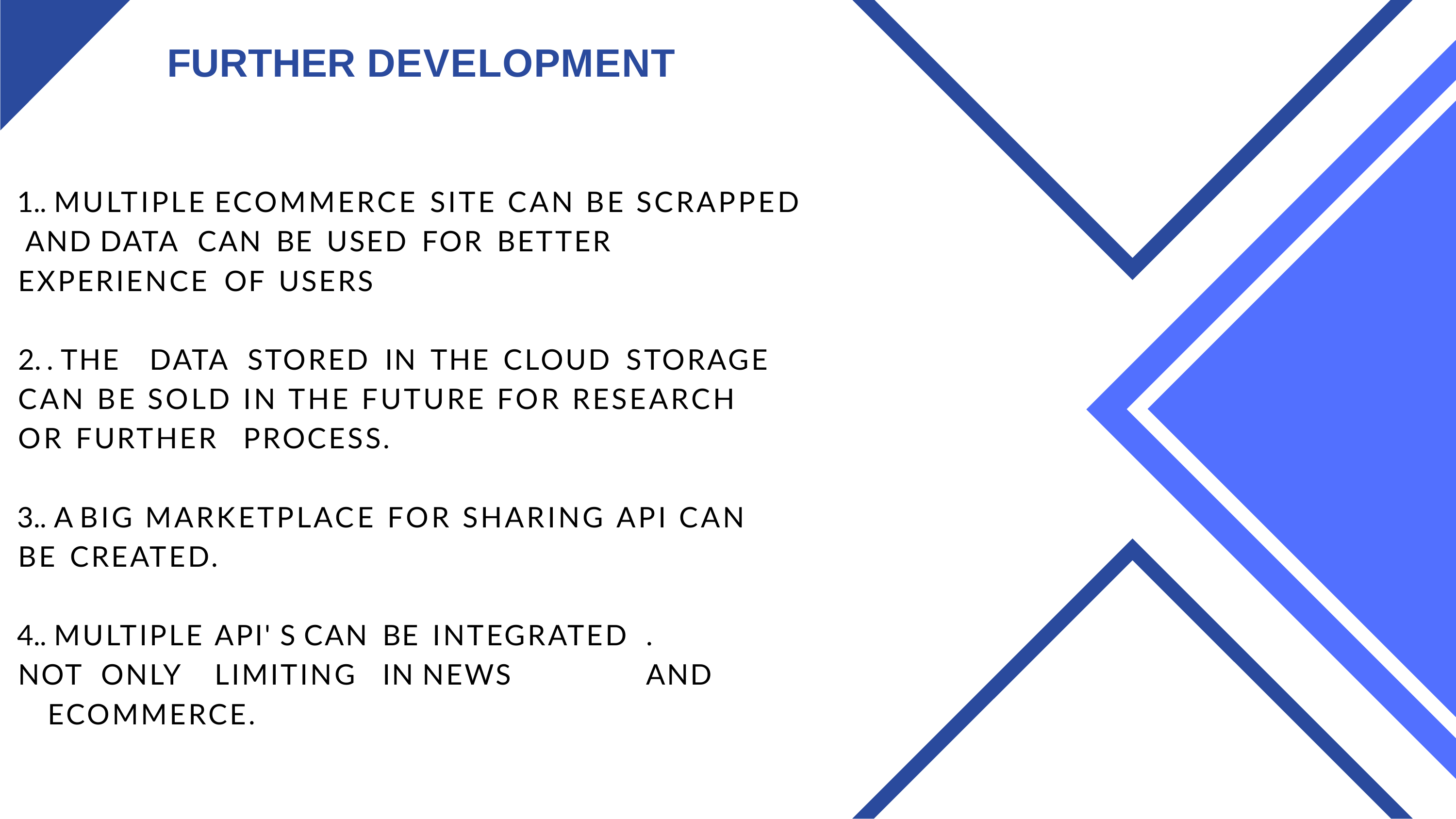

# FURTHER DEVELOPMENT
. MULTIPLE	ECOMMERCE		SITE		CAN	BE	SCRAPPED  AND	DATA	CAN	BE	USED	FOR	BETTER
EXPERIENCE	OF	USERS

. THE	DATA	STORED	IN	THE	CLOUD	STORAGE
CAN	BE	SOLD	IN	THE	FUTURE	FOR	RESEARCH	OR  FURTHER	PROCESS.

. A	BIG	MARKETPLACE	FOR	SHARING	API	CAN	BE  CREATED.

. MULTIPLE	API' S	CAN	BE		INTEGRATED	. NOT  ONLY	LIMITING	IN	NEWS	AND	ECOMMERCE.